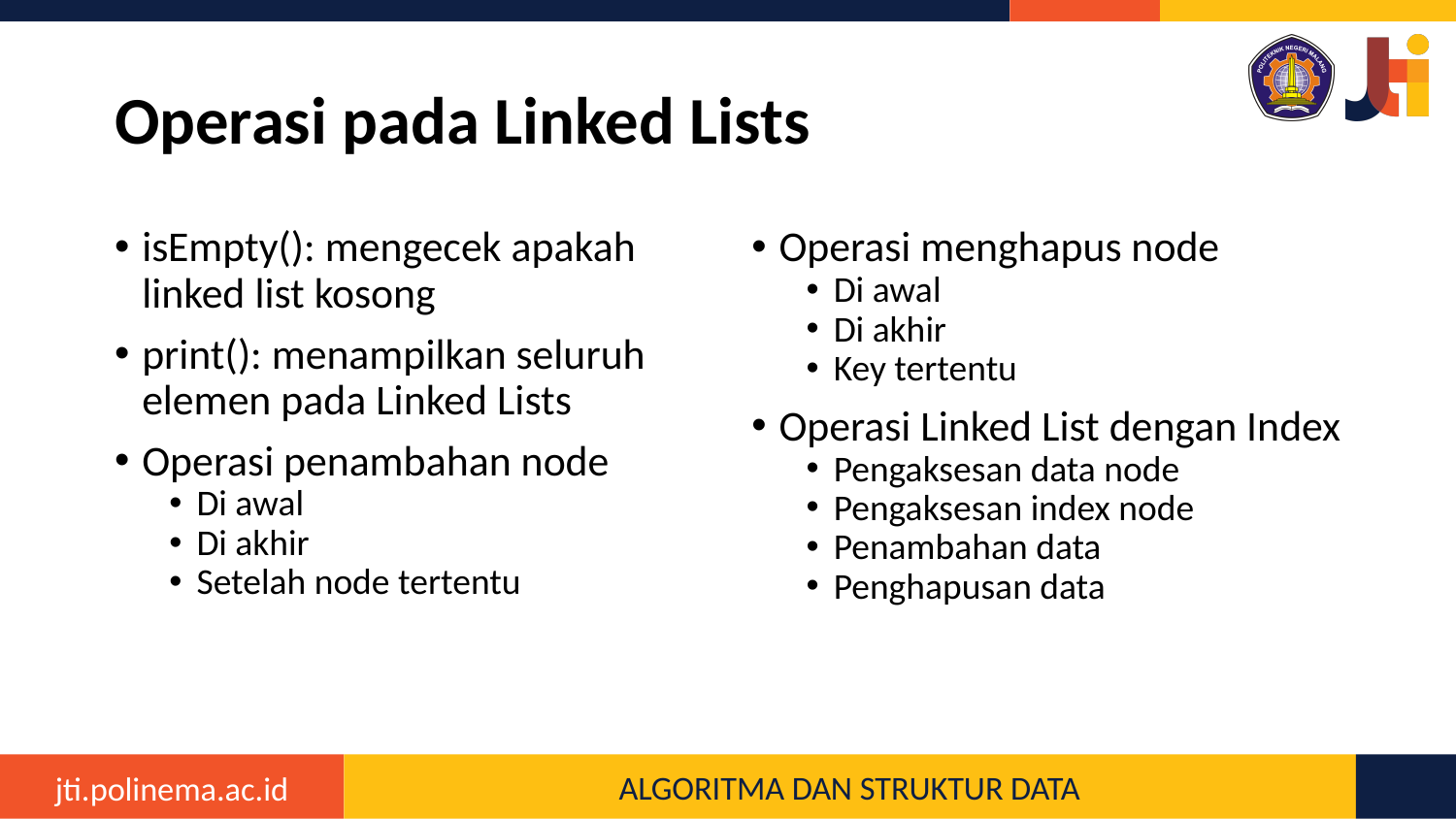

# Operasi pada Linked Lists
isEmpty(): mengecek apakah linked list kosong
print(): menampilkan seluruh elemen pada Linked Lists
Operasi penambahan node
Di awal
Di akhir
Setelah node tertentu

Operasi menghapus node
Di awal
Di akhir
Key tertentu
Operasi Linked List dengan Index
Pengaksesan data node
Pengaksesan index node
Penambahan data
Penghapusan data